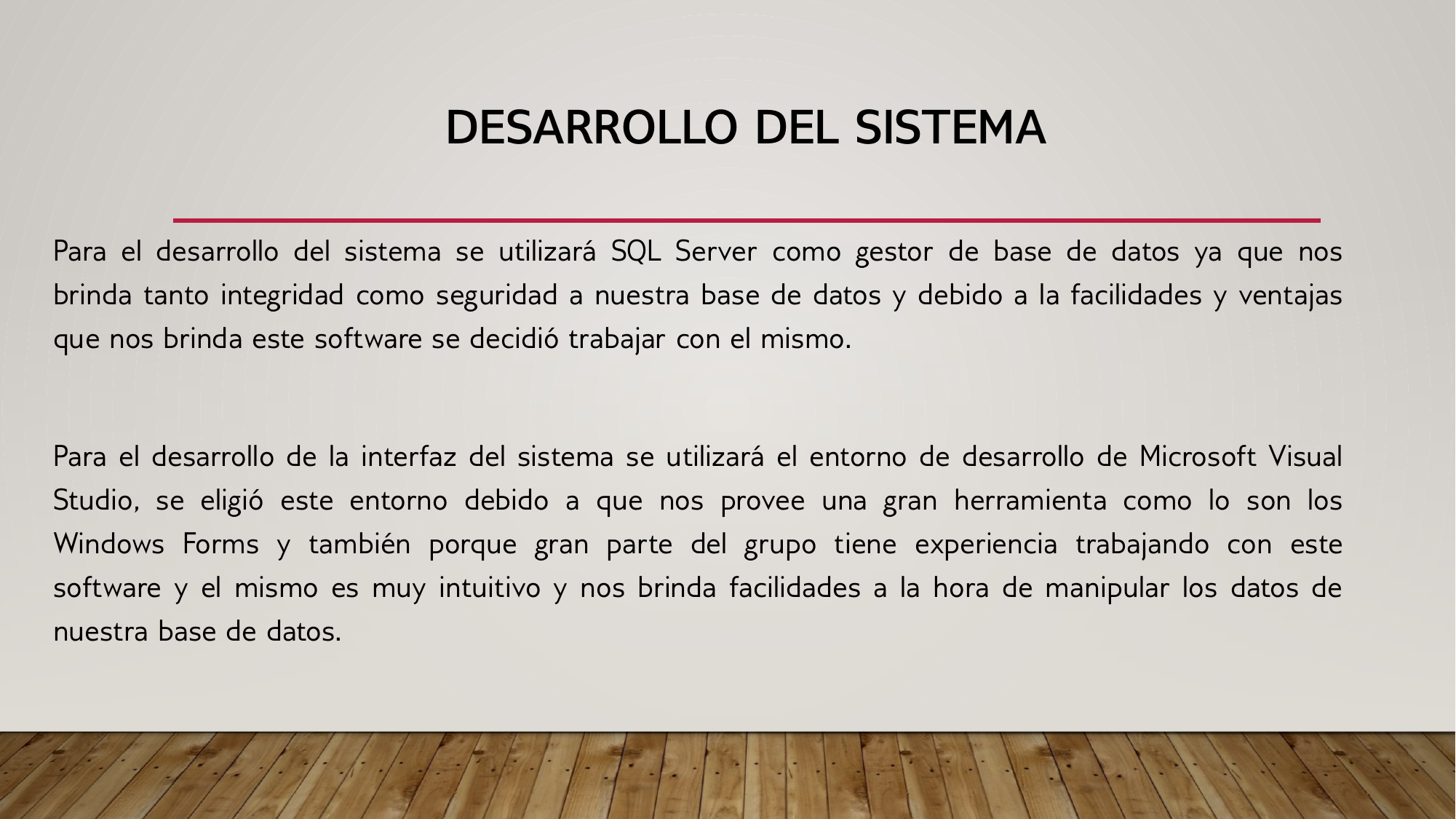

# Desarrollo del Sistema
Para el desarrollo del sistema se utilizará SQL Server como gestor de base de datos ya que nos brinda tanto integridad como seguridad a nuestra base de datos y debido a la facilidades y ventajas que nos brinda este software se decidió trabajar con el mismo.

Para el desarrollo de la interfaz del sistema se utilizará el entorno de desarrollo de Microsoft Visual Studio, se eligió este entorno debido a que nos provee una gran herramienta como lo son los Windows Forms y también porque gran parte del grupo tiene experiencia trabajando con este software y el mismo es muy intuitivo y nos brinda facilidades a la hora de manipular los datos de nuestra base de datos.